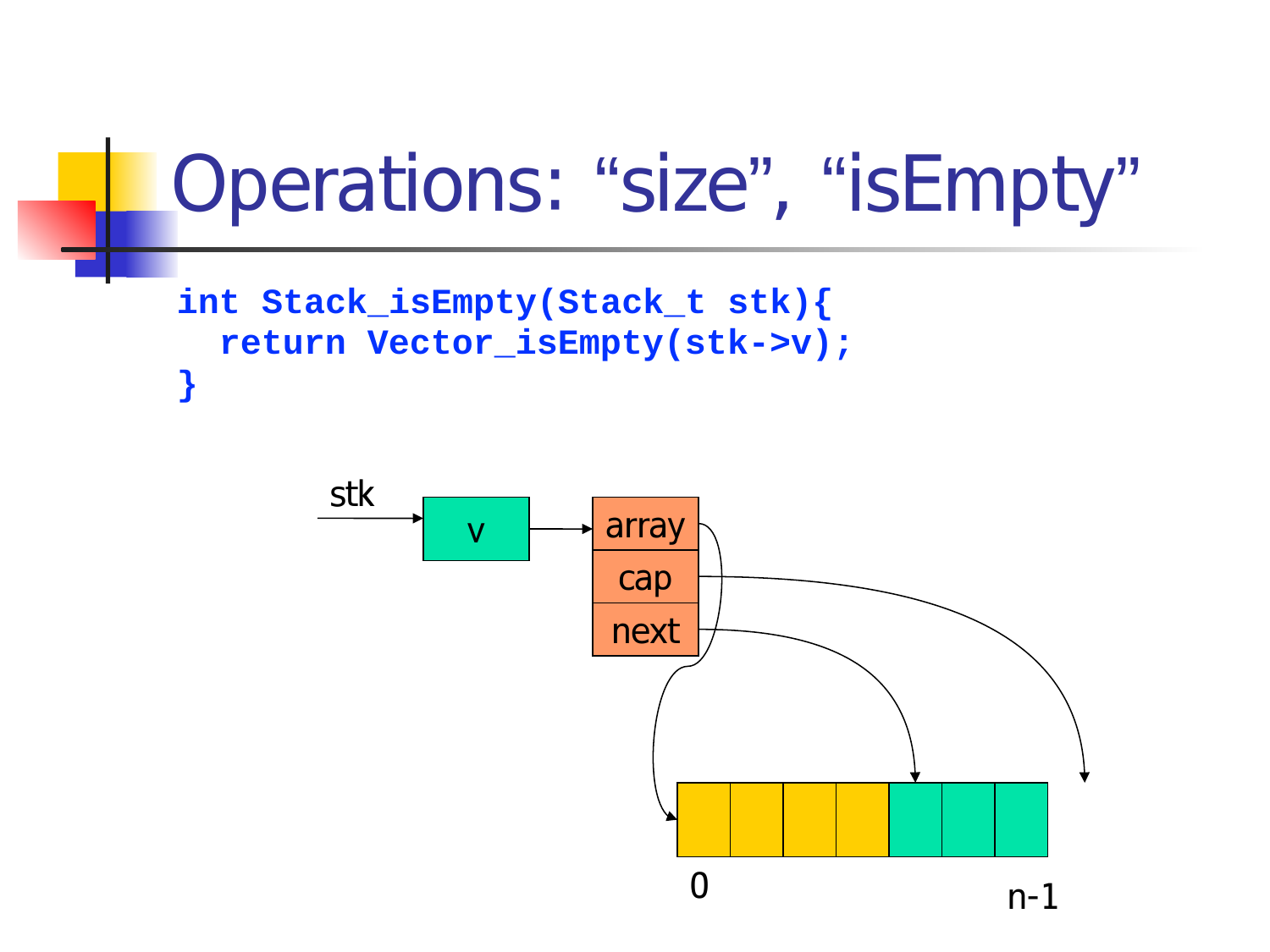

# Operations: “size”, “isEmpty”
int Stack_isEmpty(Stack_t stk){
  return Vector_isEmpty(stk->v);
}
stk
v

array
cap
next

0
n-1